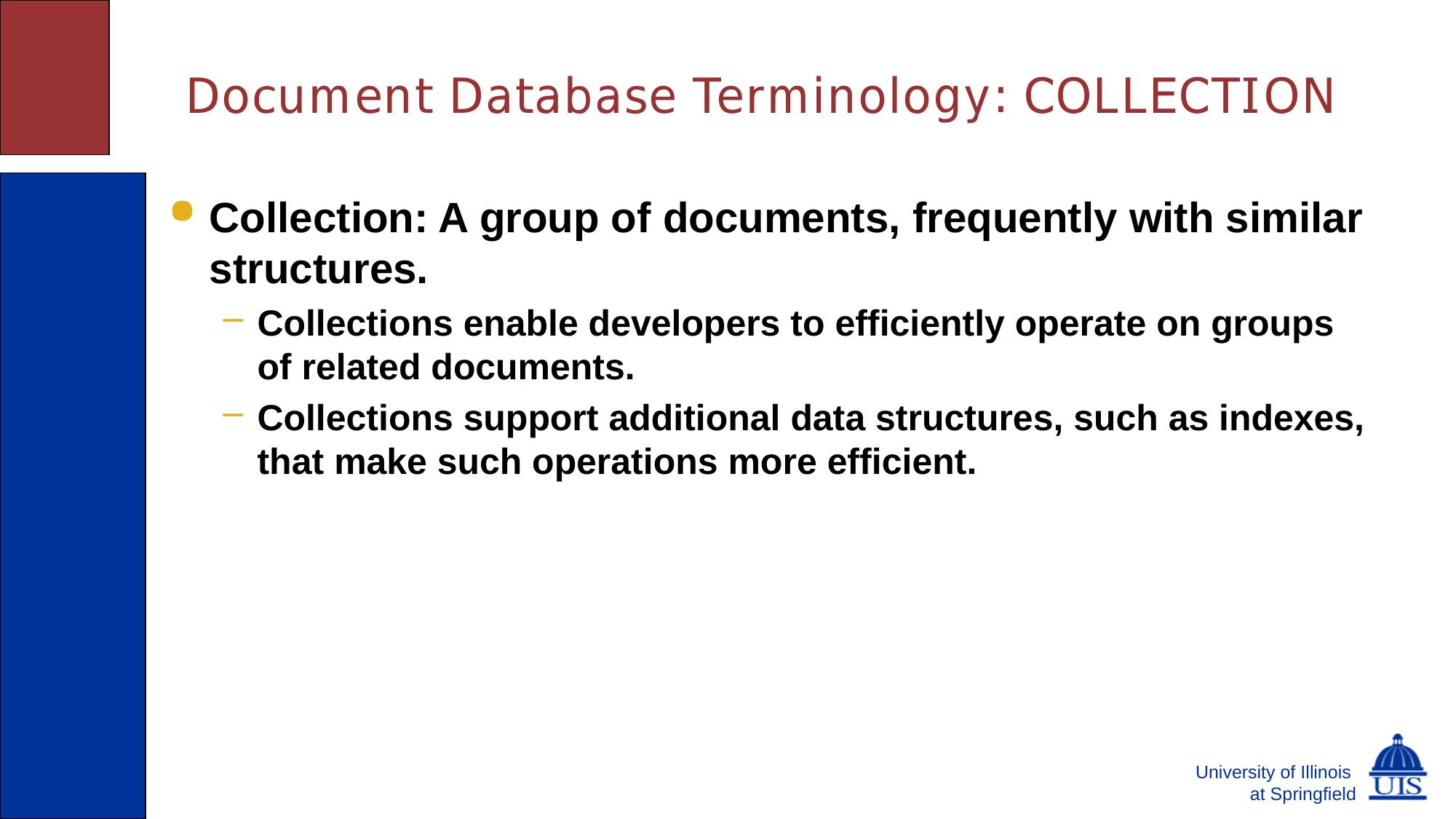

# Document Database Terminology: COLLECTION
Collection: A group of documents, frequently with similar structures.
Collections enable developers to efficiently operate on groups of related documents.
Collections support additional data structures, such as indexes, that make such operations more efficient.